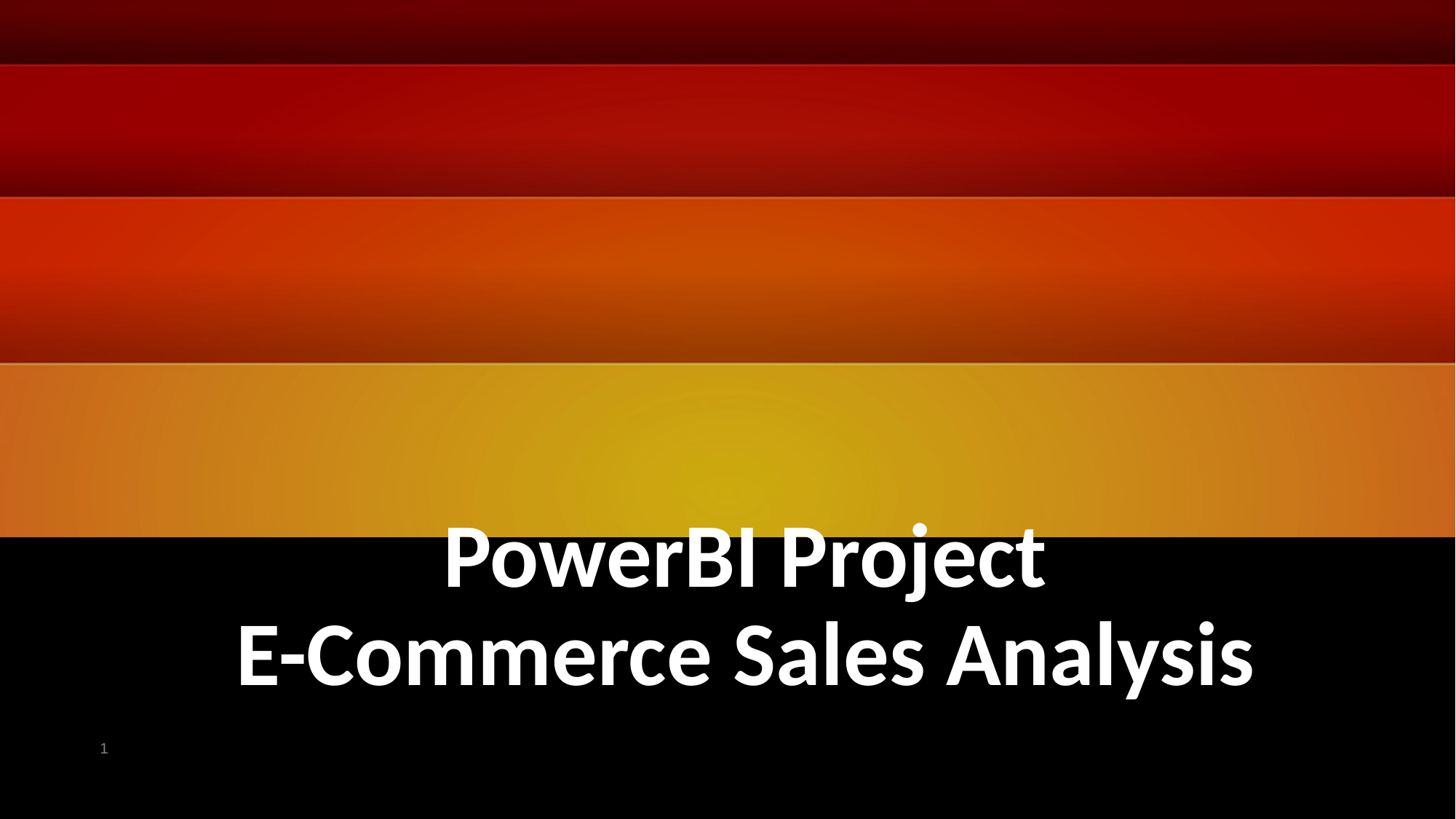

# PowerBI Project E-Commerce Sales Analysis
1